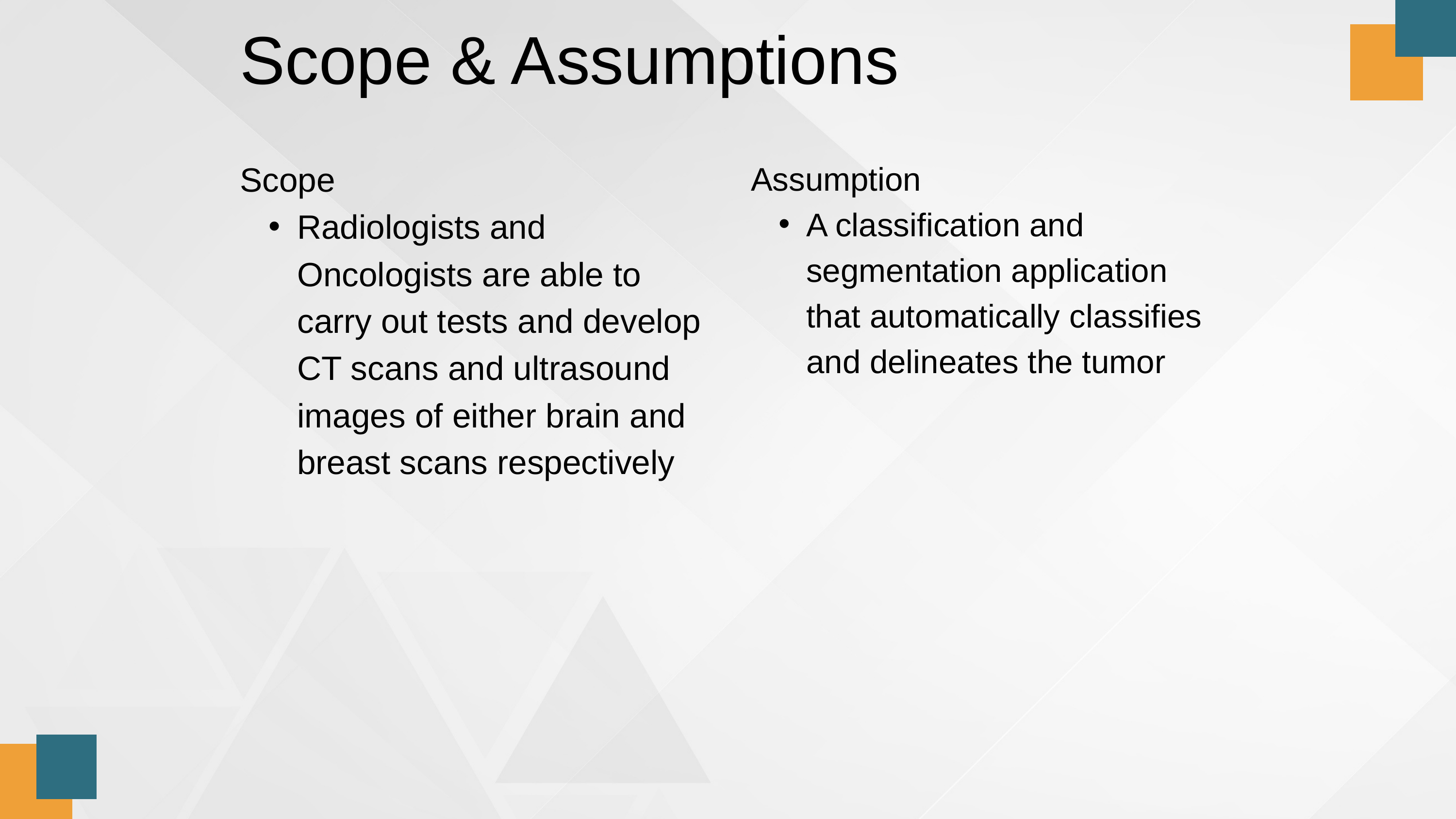

Scope & Assumptions

Scope
Radiologists and Oncologists are able to carry out tests and develop CT scans and ultrasound images of either brain and breast scans respectively

Assumption
A classification and segmentation application that automatically classifies and delineates the tumor